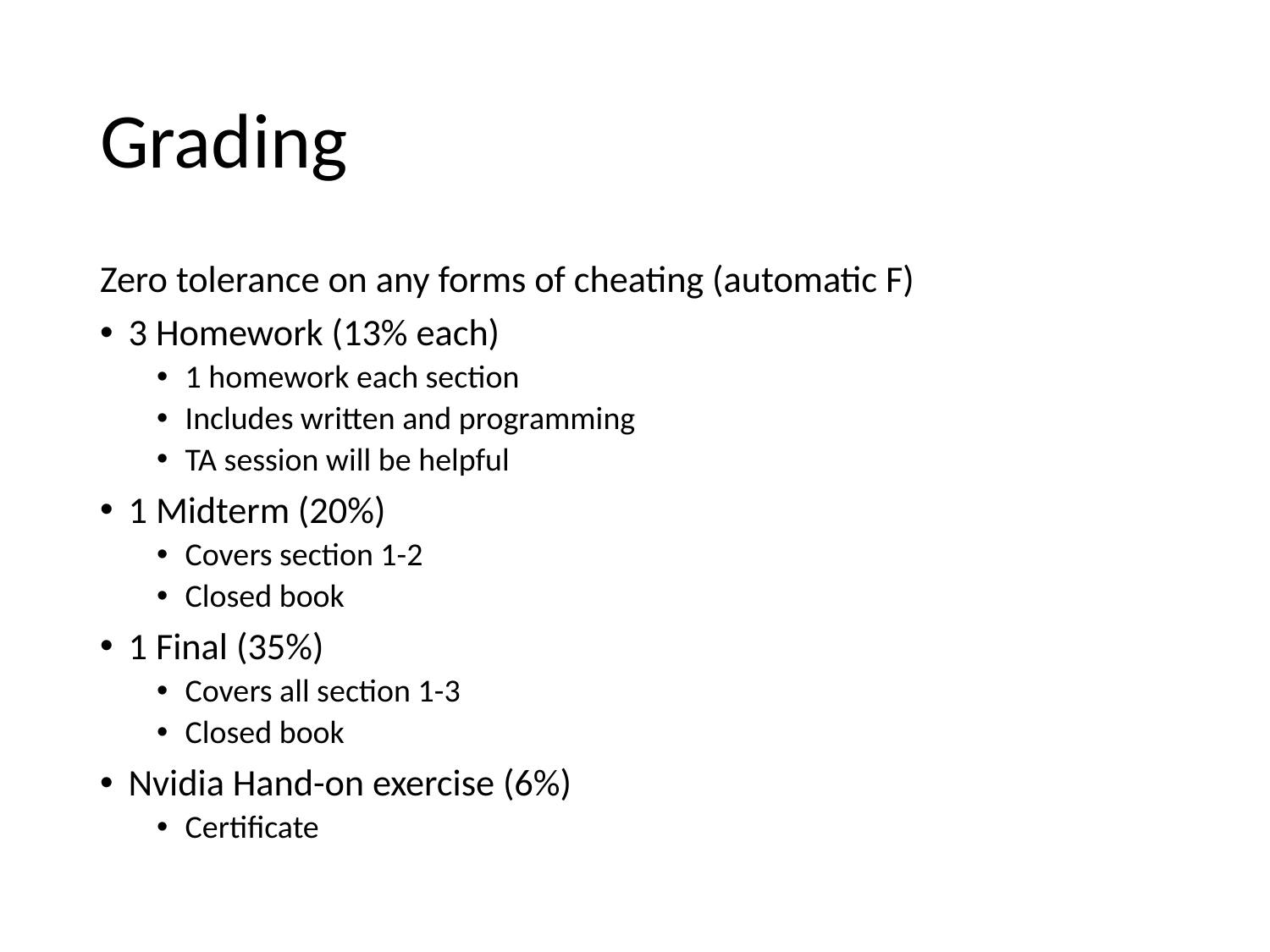

# Grading
Zero tolerance on any forms of cheating (automatic F)
3 Homework (13% each)
1 homework each section
Includes written and programming
TA session will be helpful
1 Midterm (20%)
Covers section 1-2
Closed book
1 Final (35%)
Covers all section 1-3
Closed book
Nvidia Hand-on exercise (6%)
Certificate